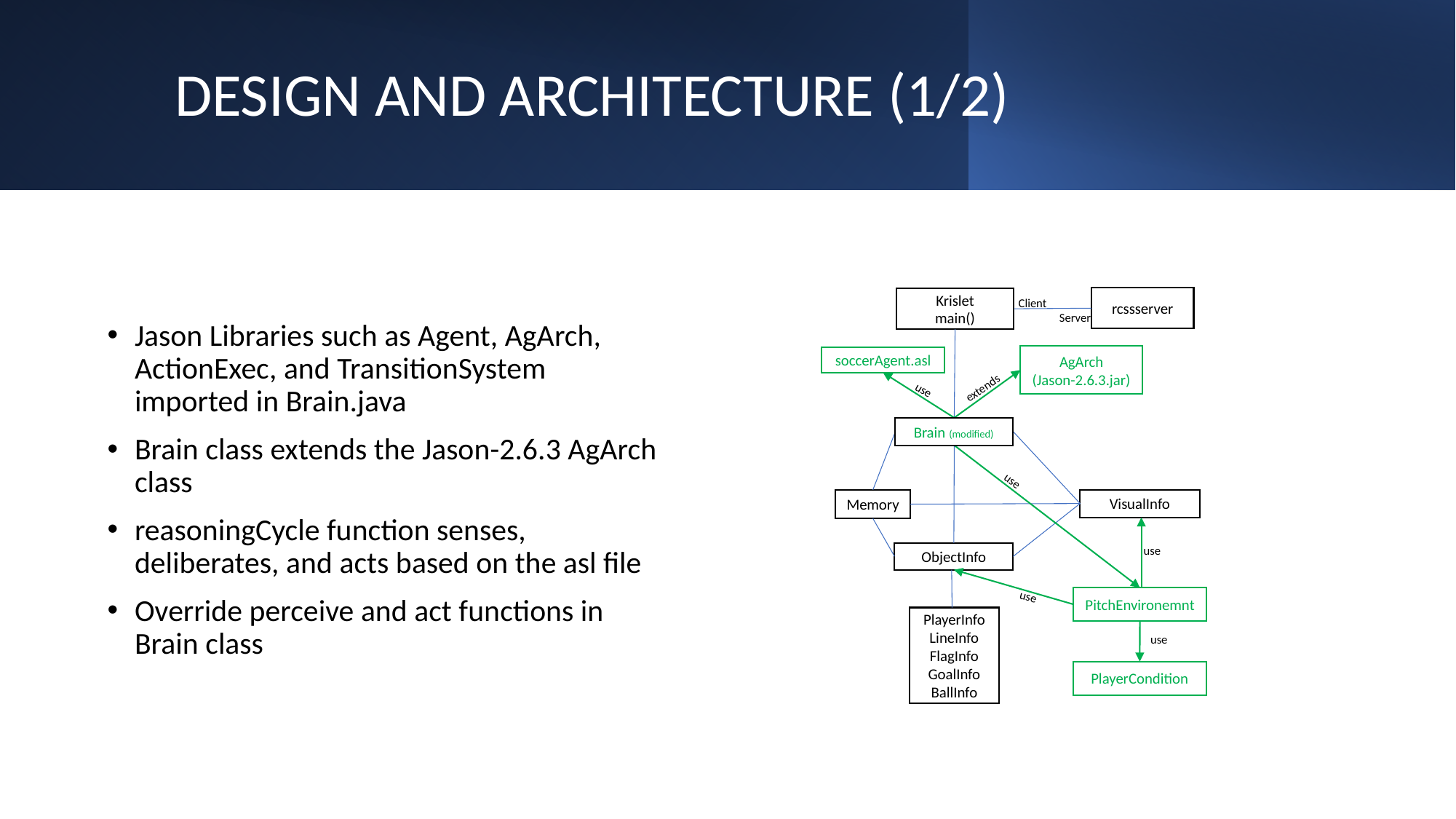

# DESIGN AND ARCHITECTURE (1/2)

Jason Libraries such as Agent, AgArch, ActionExec, and TransitionSystem  imported in Brain.java
Brain class extends the Jason-2.6.3 AgArch class
reasoningCycle function senses, deliberates, and acts based on the asl file
Override perceive and act functions in Brain class

rcssserver
Krislet
main()
Client
               Server
AgArch
(Jason-2.6.3.jar)
soccerAgent.asl
extends
use
Brain
Brain (modified)
use
VisualInfo
Memory
use
ObjectInfo
use
PitchEnvironemnt
PlayerInfo
LineInfo
FlagInfo
GoalInfo
BallInfo
use
PlayerCondition